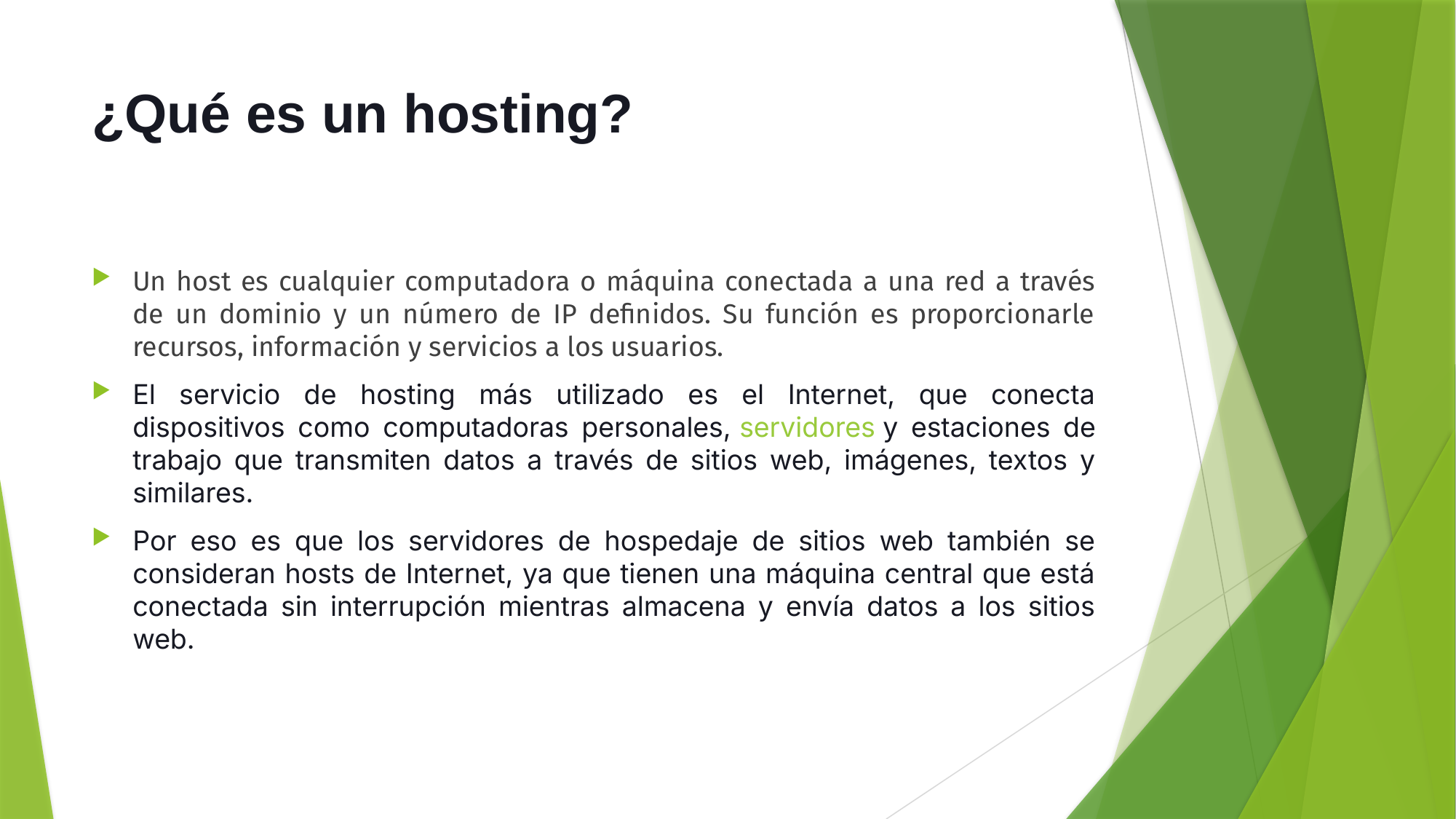

# ¿Qué es un hosting?
Un host es cualquier computadora o máquina conectada a una red a través de un dominio y un número de IP definidos. Su función es proporcionarle recursos, información y servicios a los usuarios.
El servicio de hosting más utilizado es el Internet, que conecta dispositivos como computadoras personales, servidores y estaciones de trabajo que transmiten datos a través de sitios web, imágenes, textos y similares.
Por eso es que los servidores de hospedaje de sitios web también se consideran hosts de Internet, ya que tienen una máquina central que está conectada sin interrupción mientras almacena y envía datos a los sitios web.